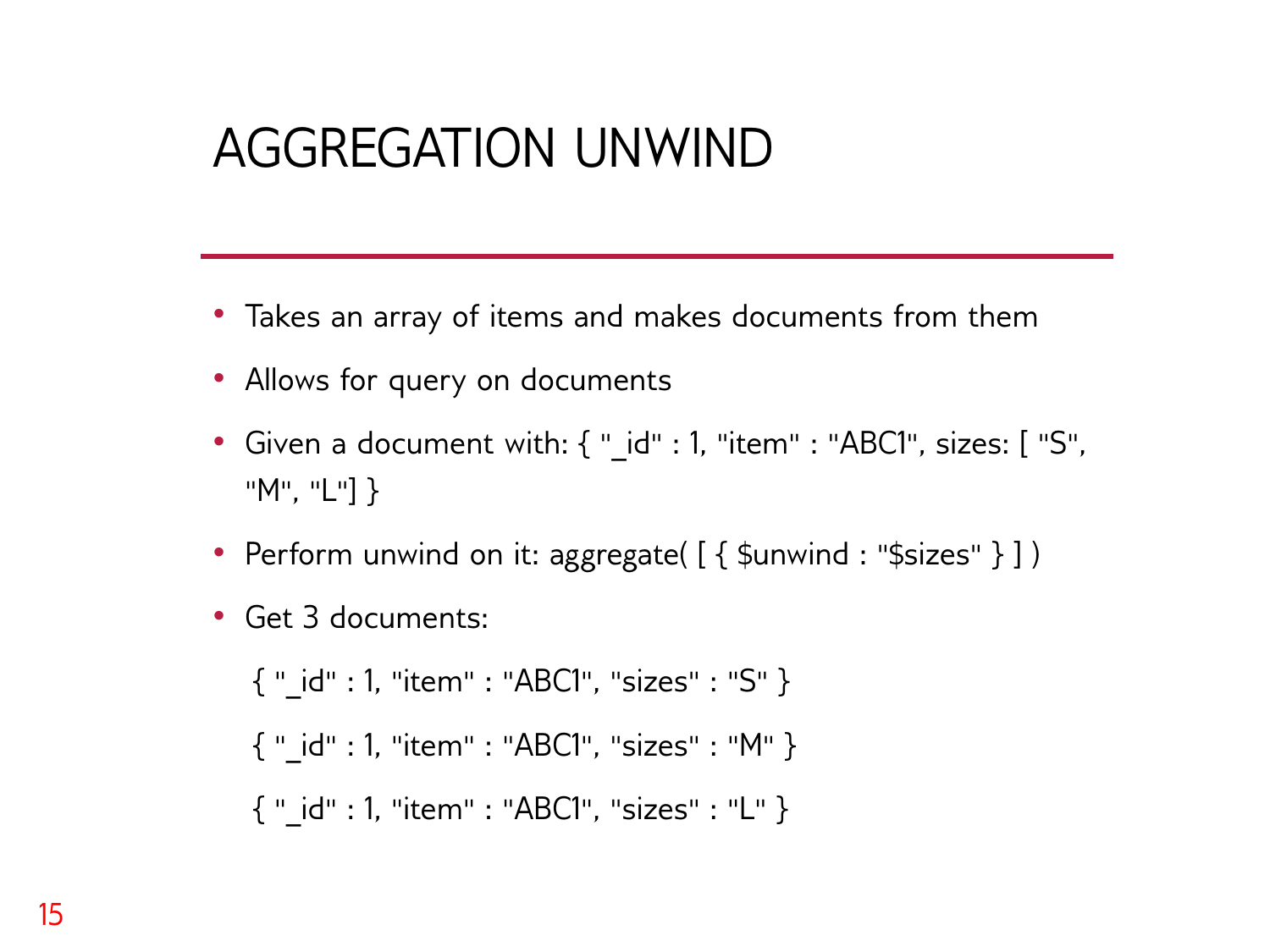

# Aggregation Unwind
Takes an array of items and makes documents from them
Allows for query on documents
Given a document with: { "_id" : 1, "item" : "ABC1", sizes: [ "S", "M", "L"] }
Perform unwind on it: aggregate( [ { $unwind : "$sizes" } ] )
Get 3 documents:
    { "_id" : 1, "item" : "ABC1", "sizes" : "S" }
    { "_id" : 1, "item" : "ABC1", "sizes" : "M" }
    { "_id" : 1, "item" : "ABC1", "sizes" : "L" }